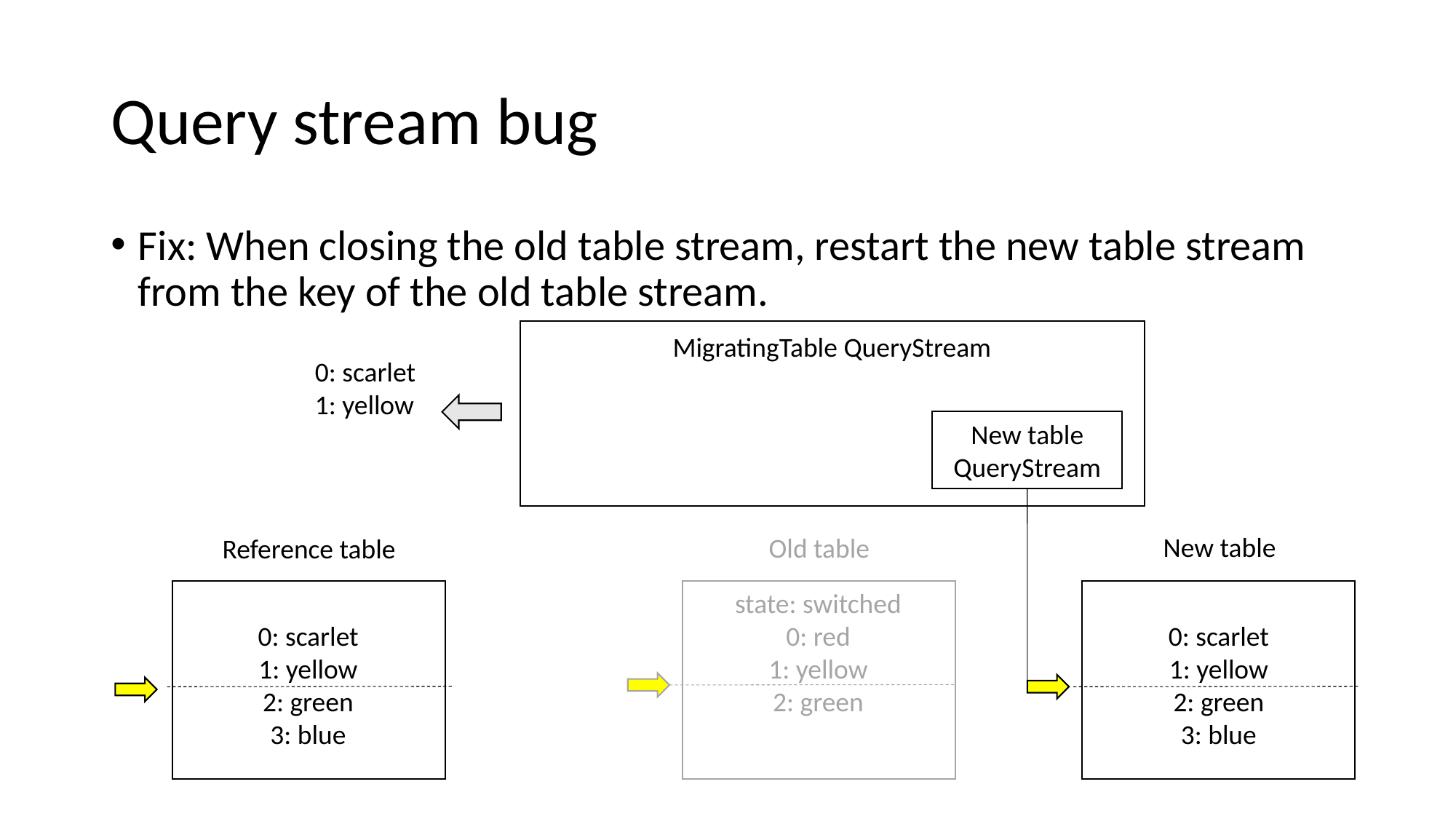

# Query stream bug
Fix: When closing the old table stream, restart the new table stream from the key of the old table stream.

MigratingTable QueryStream
0: scarlet
1: yellow

New table QueryStream
New table
Old table
Reference table

0: scarlet
1: yellow
2: green
3: blue

state: switched
0: red
1: yellow
2: green

0: scarlet
1: yellow
2: green
3: blue